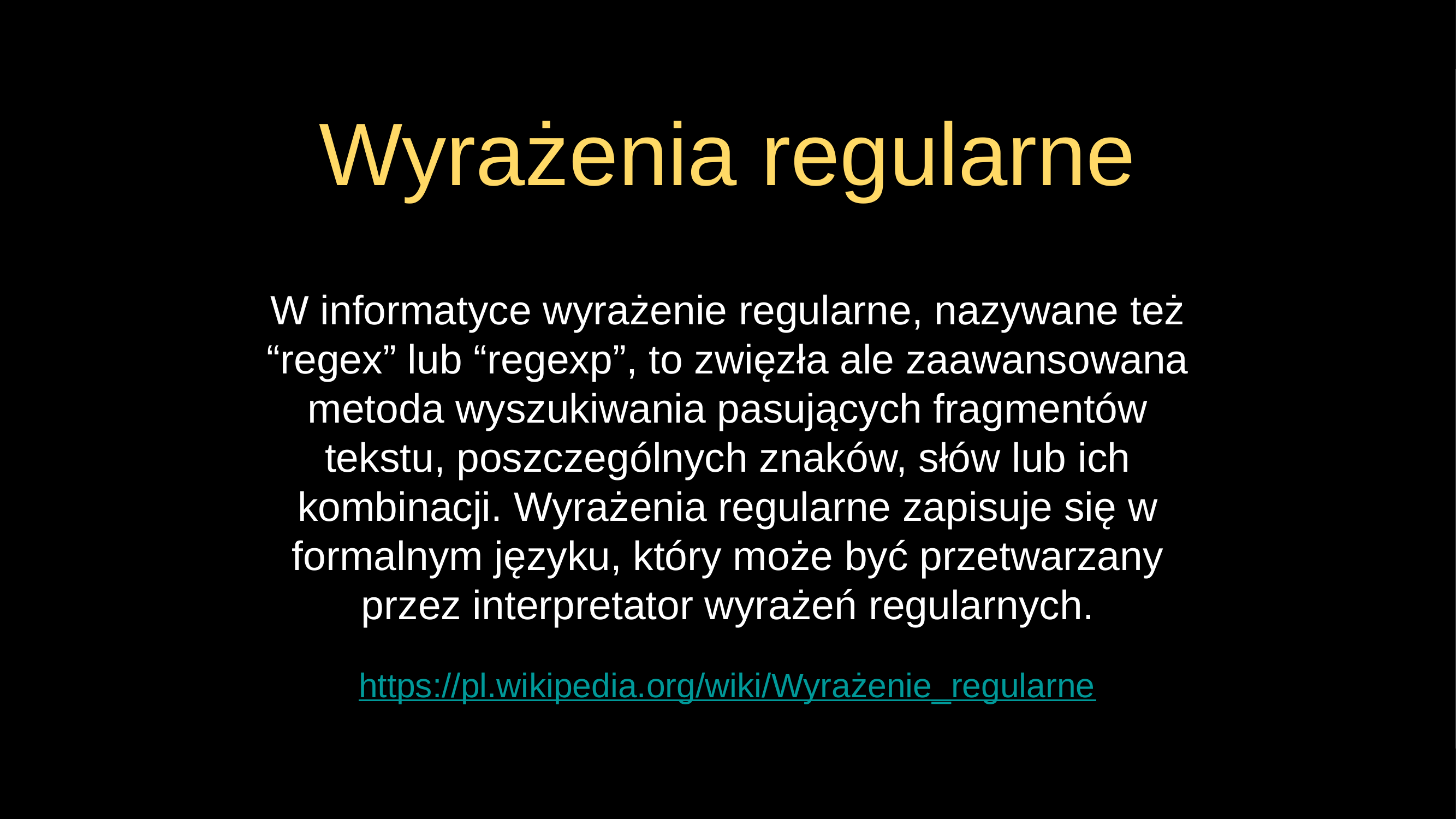

# Wyrażenia regularne
W informatyce wyrażenie regularne, nazywane też “regex” lub “regexp”, to zwięzła ale zaawansowana metoda wyszukiwania pasujących fragmentów tekstu, poszczególnych znaków, słów lub ich kombinacji. Wyrażenia regularne zapisuje się w formalnym języku, który może być przetwarzany przez interpretator wyrażeń regularnych.
https://pl.wikipedia.org/wiki/Wyrażenie_regularne